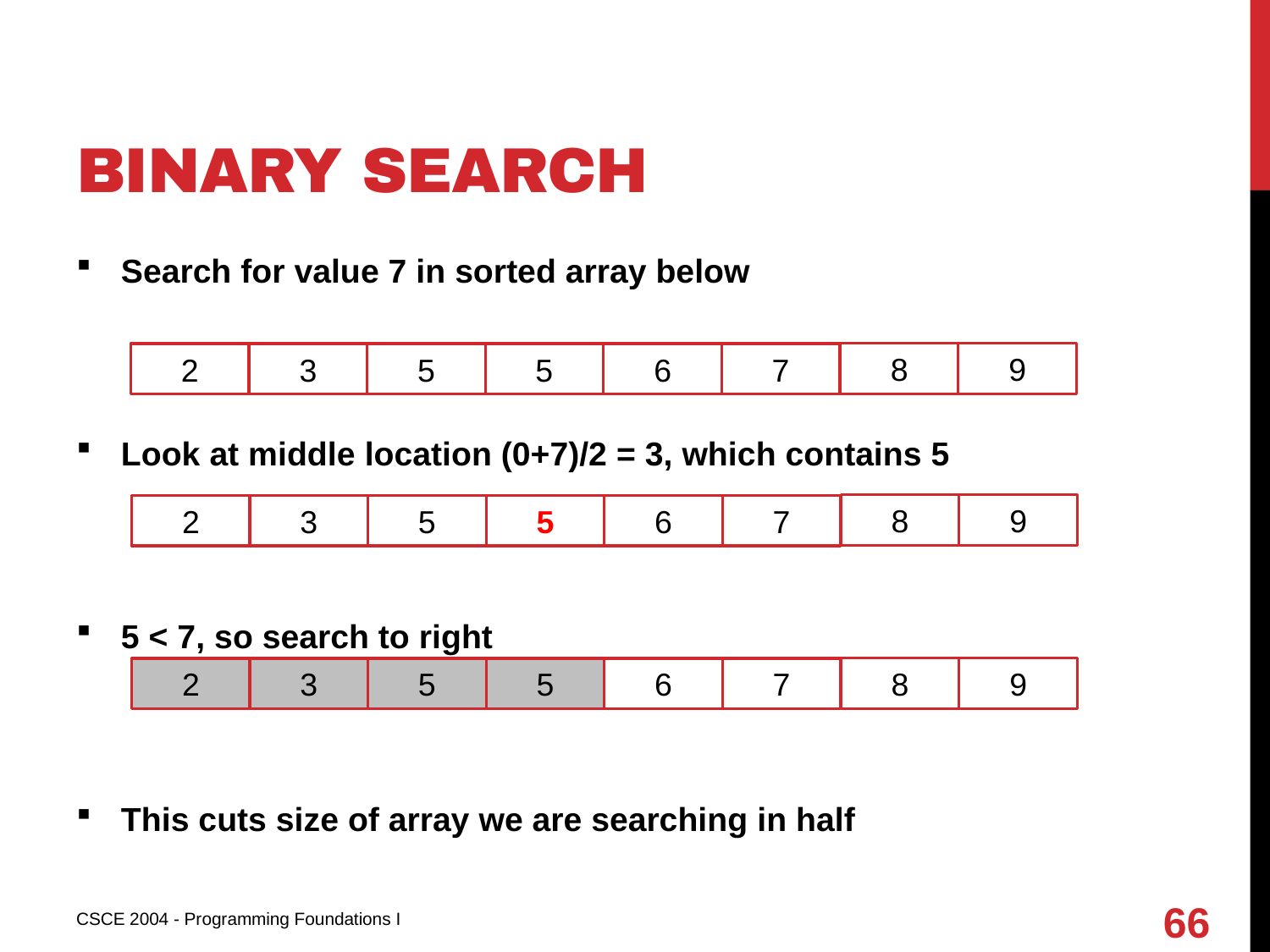

# BINARY SEARCH
Search for value 7 in sorted array below

Look at middle location (0+7)/2 = 3, which contains 5

5 < 7, so search to right

This cuts size of array we are searching in half

8
9
2
3
5
5
6
7
8
9
2
3
5
5
6
7
8
9
2
3
5
5
6
7
66
CSCE 2004 - Programming Foundations I